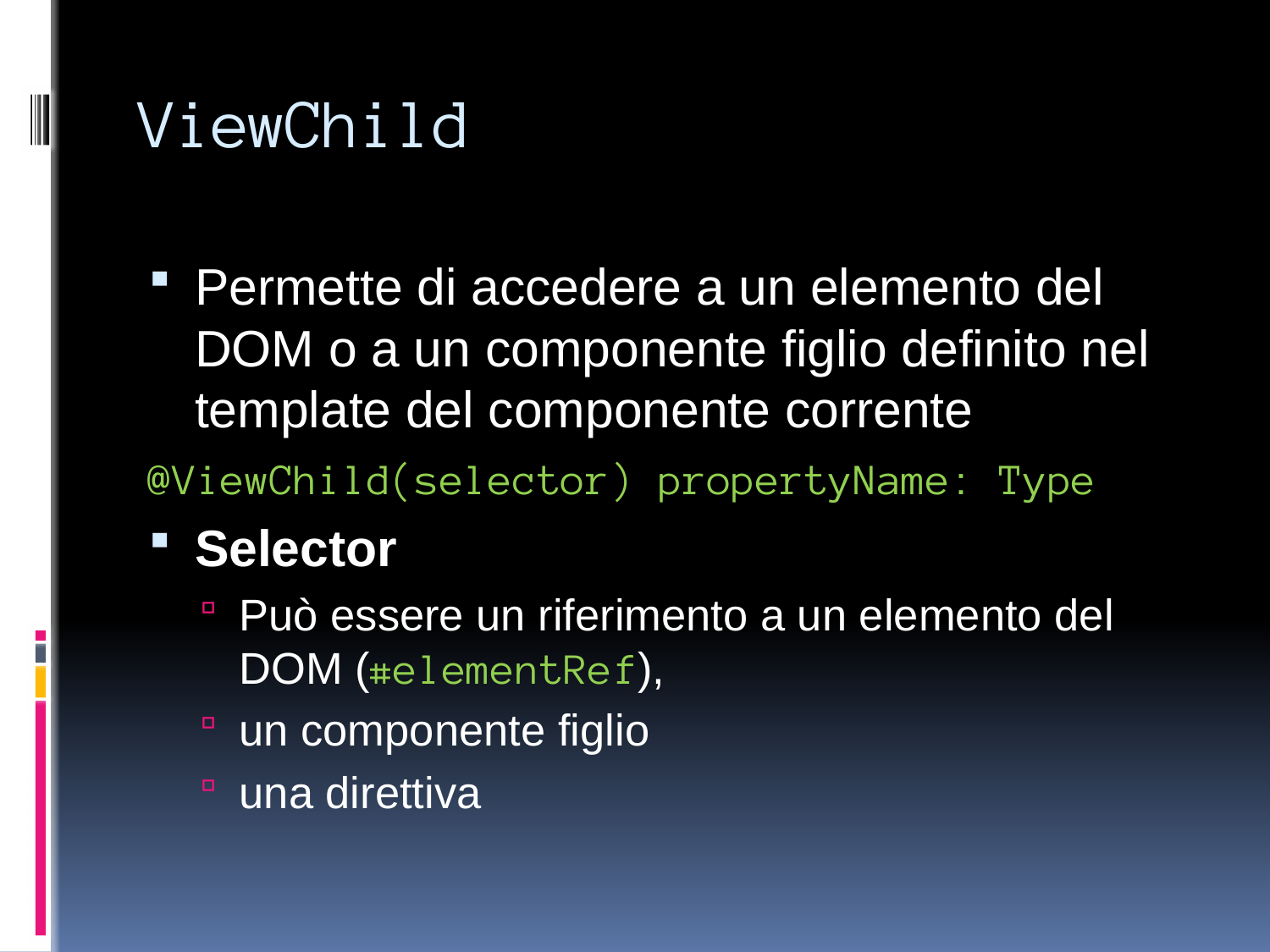

# ViewChild
Permette di accedere a un elemento del DOM o a un componente figlio definito nel template del componente corrente
@ViewChild(selector) propertyName: Type
Selector
Può essere un riferimento a un elemento del DOM (#elementRef),
un componente figlio
una direttiva